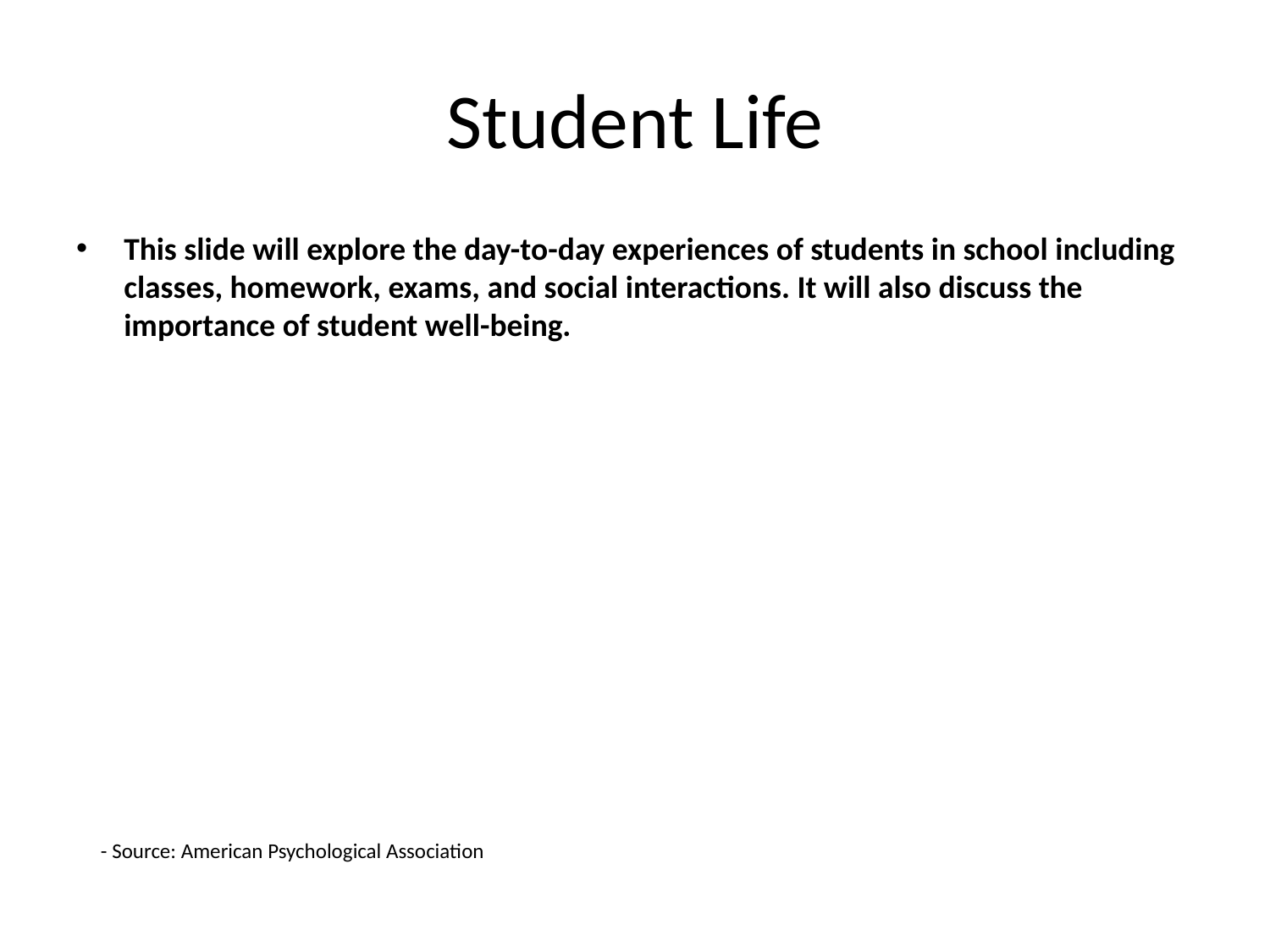

# Student Life
This slide will explore the day-to-day experiences of students in school including classes, homework, exams, and social interactions. It will also discuss the importance of student well-being.

- Source: American Psychological Association